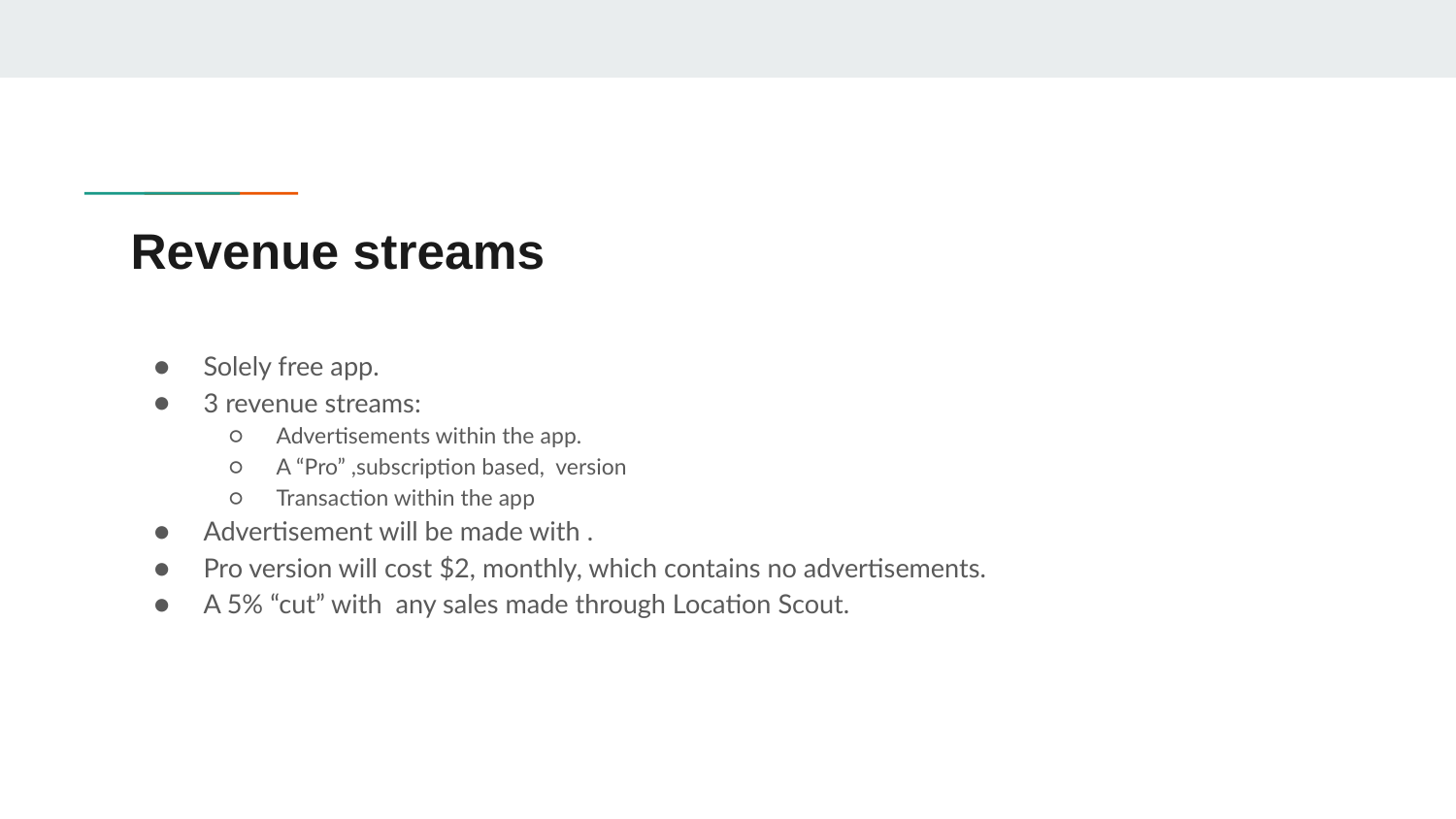

# Revenue streams
Solely free app.
3 revenue streams:
Advertisements within the app.
A “Pro” ,subscription based,  version
Transaction within the app
Advertisement will be made with .
Pro version will cost $2, monthly, which contains no advertisements.
A 5% “cut” with  any sales made through Location Scout.